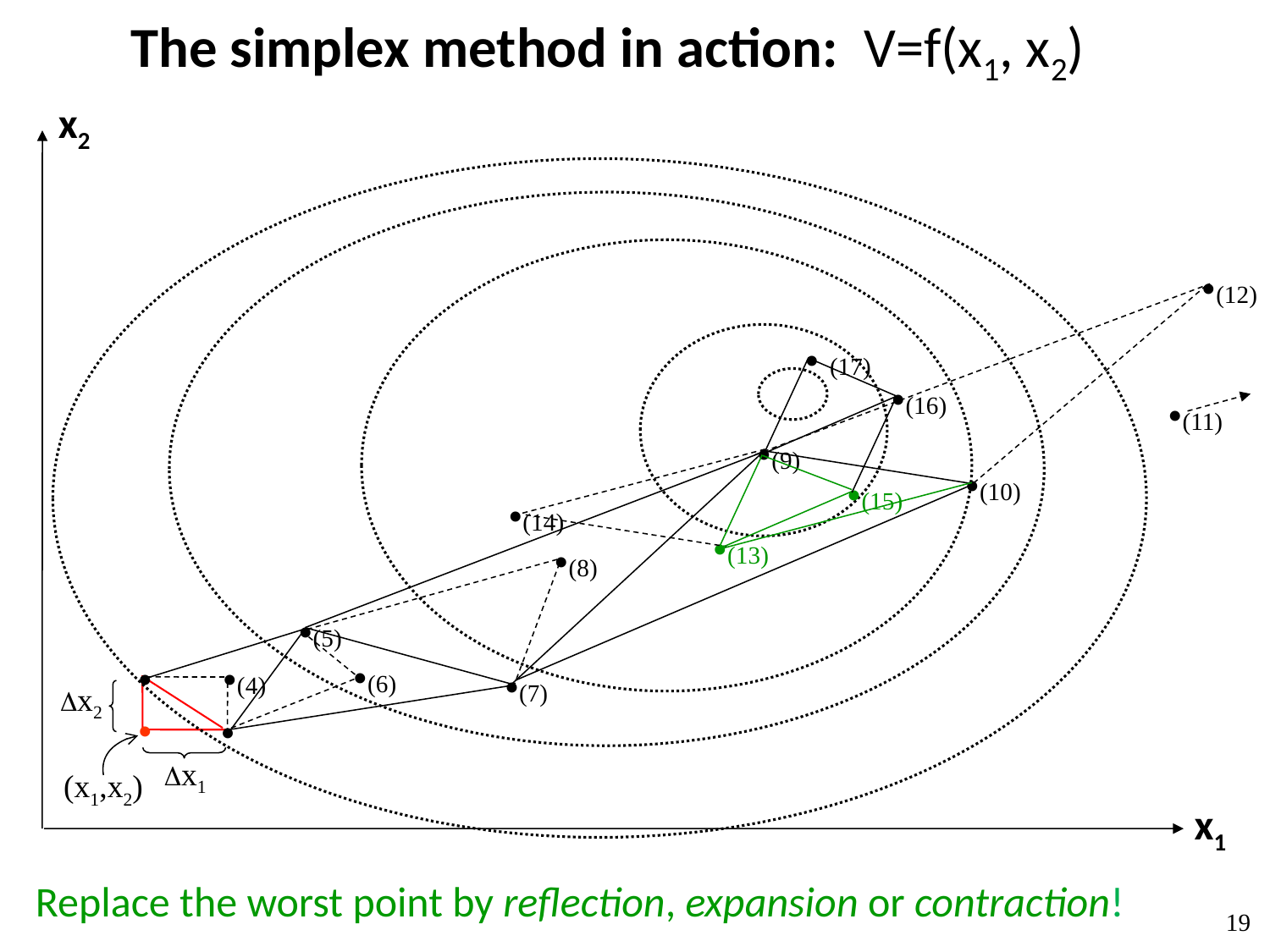

The simplex method in action:  V=f(x1, x2)
x2

x1

•(12)

• (17)

•(16)

•(11)

•(9)

•(14)

•(10)

•(13)

•(15)

•(8)

•(5)

•(7)

•(6)

•

•
•

•(4)

Δx2

(x1,x2)

Δx1
Replace the worst point by reflection, expansion or contraction!
19